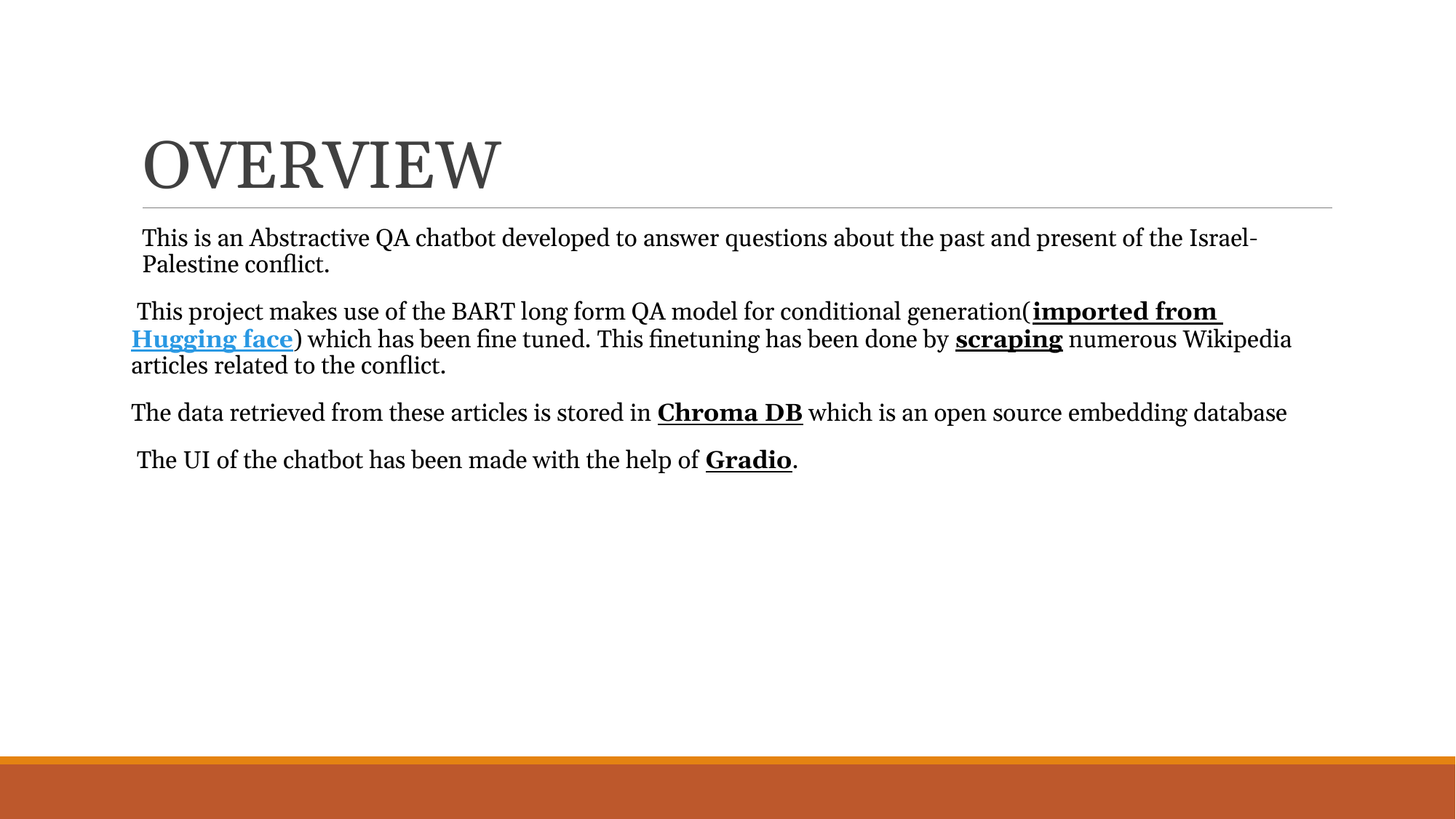

# OVERVIEW
This is an Abstractive QA chatbot developed to answer questions about the past and present of the Israel-Palestine conflict.
 This project makes use of the BART long form QA model for conditional generation(imported from Hugging face) which has been fine tuned. This finetuning has been done by scraping numerous Wikipedia articles related to the conflict.
The data retrieved from these articles is stored in Chroma DB which is an open source embedding database
 The UI of the chatbot has been made with the help of Gradio.